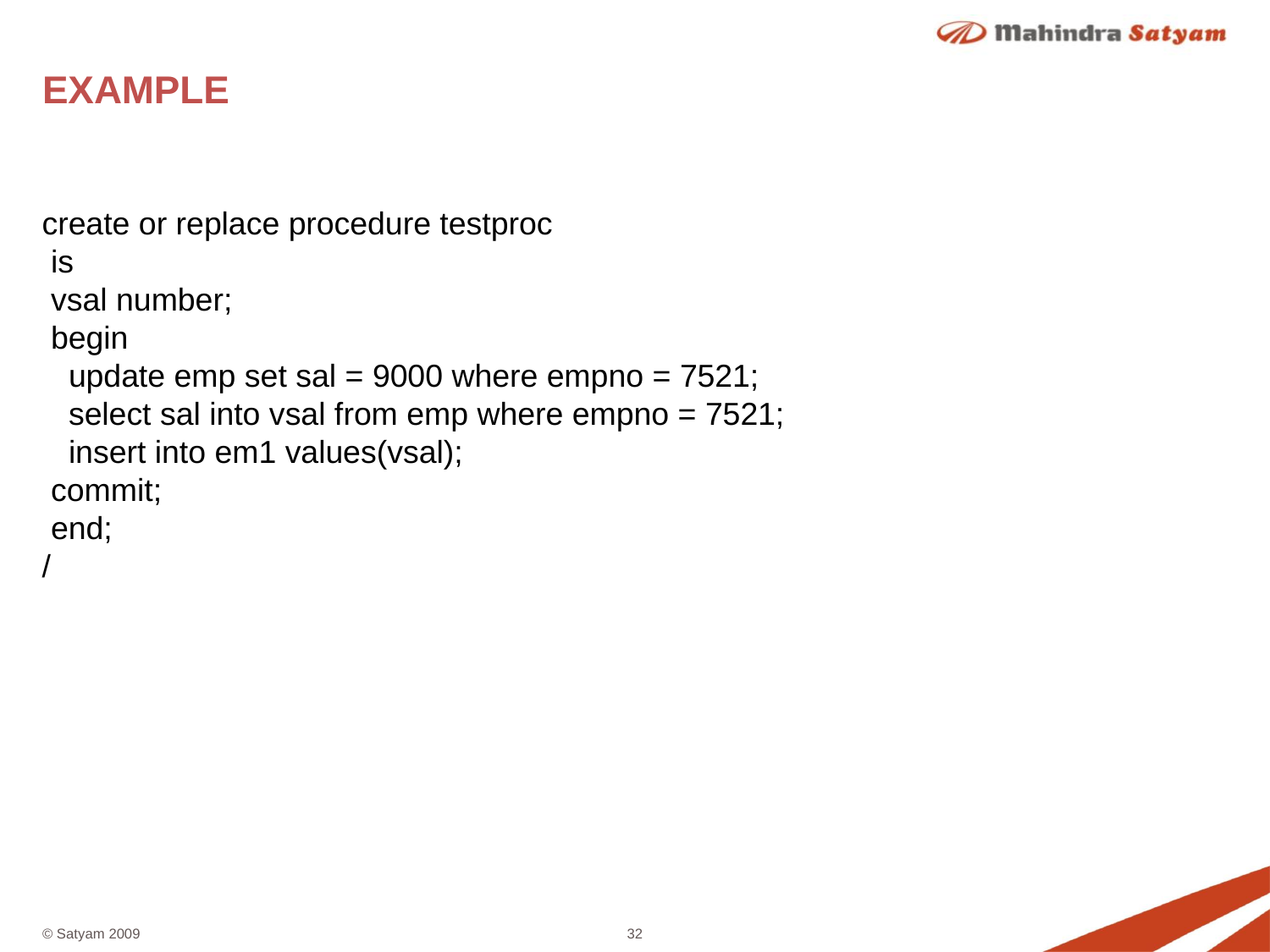

# EXAMPLE
create or replace procedure testproc
 is
 vsal number;
 begin
   update emp set sal = 9000 where empno = 7521;
   select sal into vsal from emp where empno = 7521;
   insert into em1 values(vsal);
 commit;
 end;
/